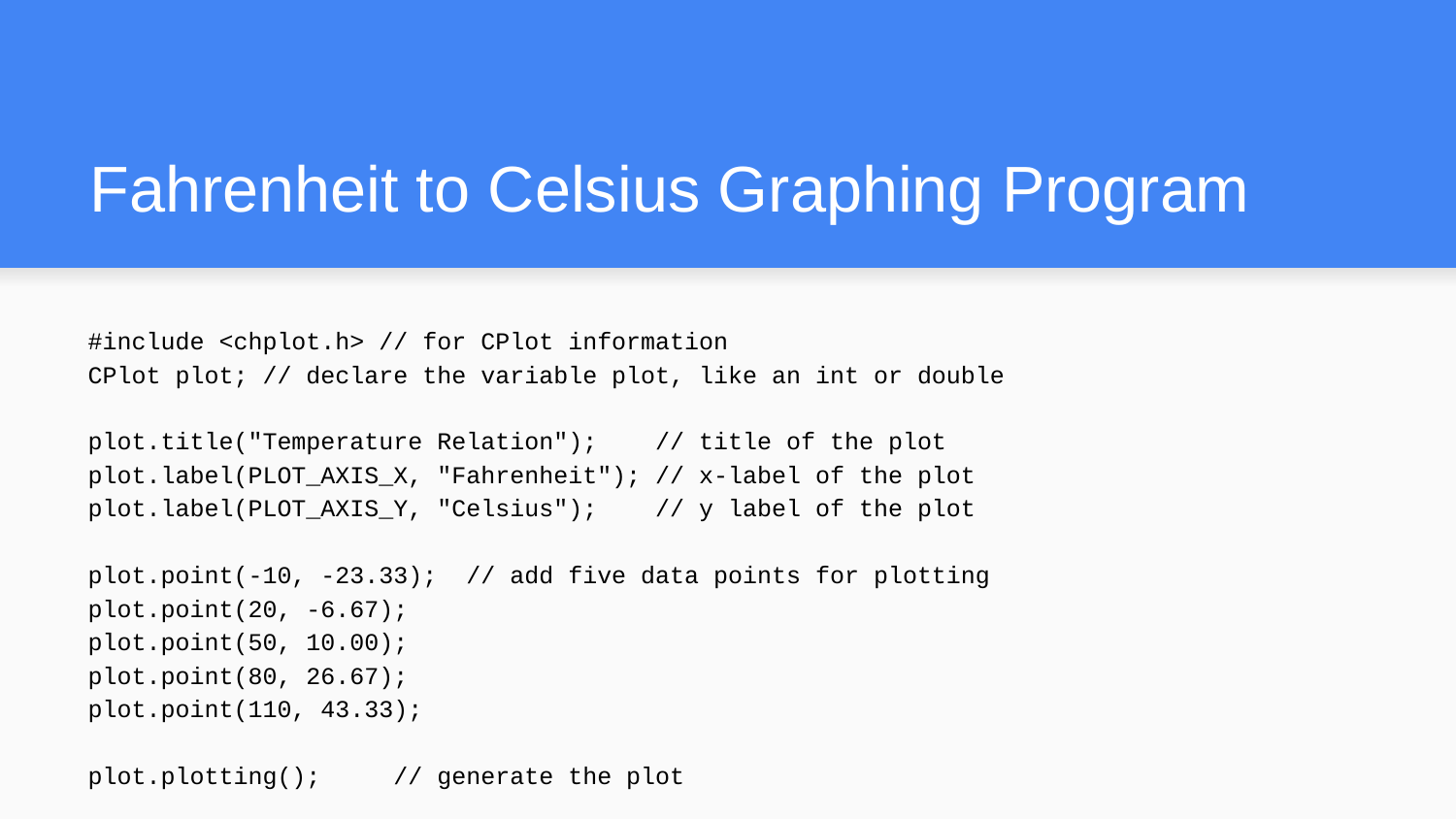

# Fahrenheit to Celsius Graphing Program
#include <chplot.h> // for CPlot information
CPlot plot; // declare the variable plot, like an int or double

plot.title("Temperature Relation");    // title of the plot
plot.label(PLOT_AXIS_X, "Fahrenheit"); // x-label of the plot
plot.label(PLOT_AXIS_Y, "Celsius");    // y label of the plot

plot.point(-10, -23.33);  // add five data points for plotting
plot.point(20, -6.67);
plot.point(50, 10.00);
plot.point(80, 26.67);
plot.point(110, 43.33);

plot.plotting();     // generate the plot